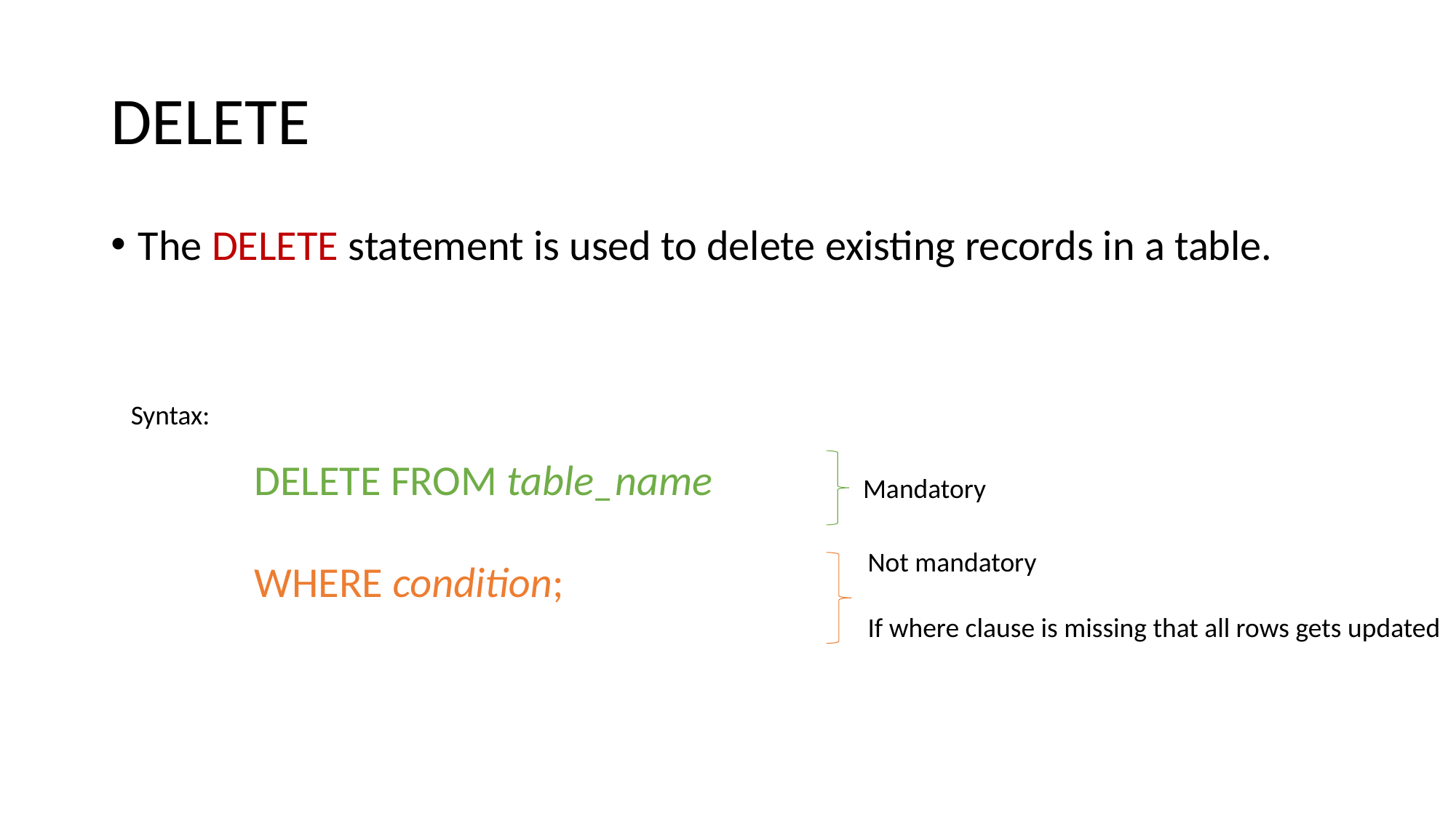

# DELETE
The DELETE statement is used to delete existing records in a table.
Syntax:

DELETE FROM table_name

WHERE condition;

Mandatory
Not mandatory

If where clause is missing that all rows gets updated